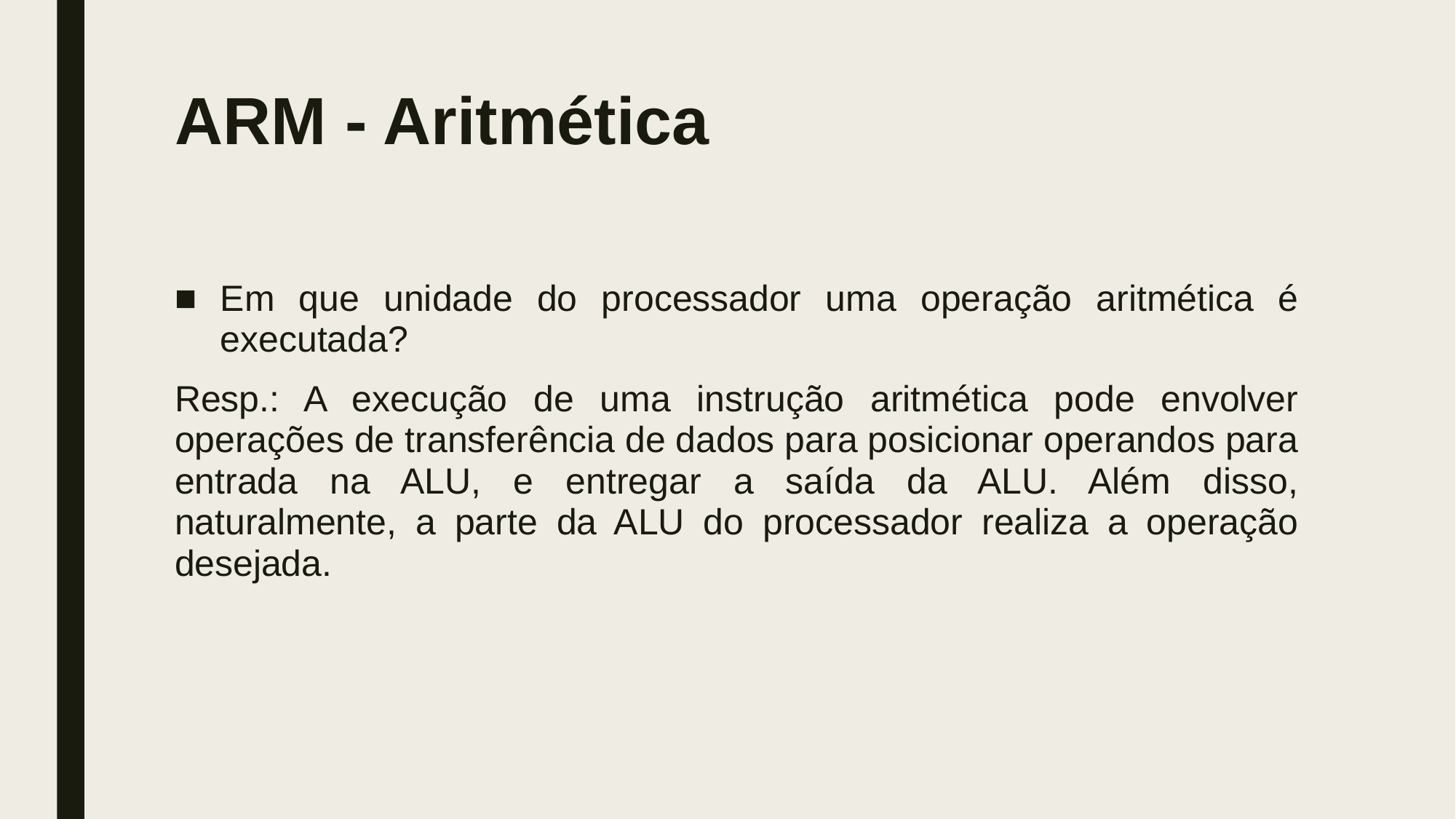

# ARM - Aritmética
Em que unidade do processador uma operação aritmética é executada?
Resp.: A execução de uma instrução aritmética pode envolver operações de transferência de dados para posicionar operandos para entrada na ALU, e entregar a saída da ALU. Além disso, naturalmente, a parte da ALU do processador realiza a operação desejada.